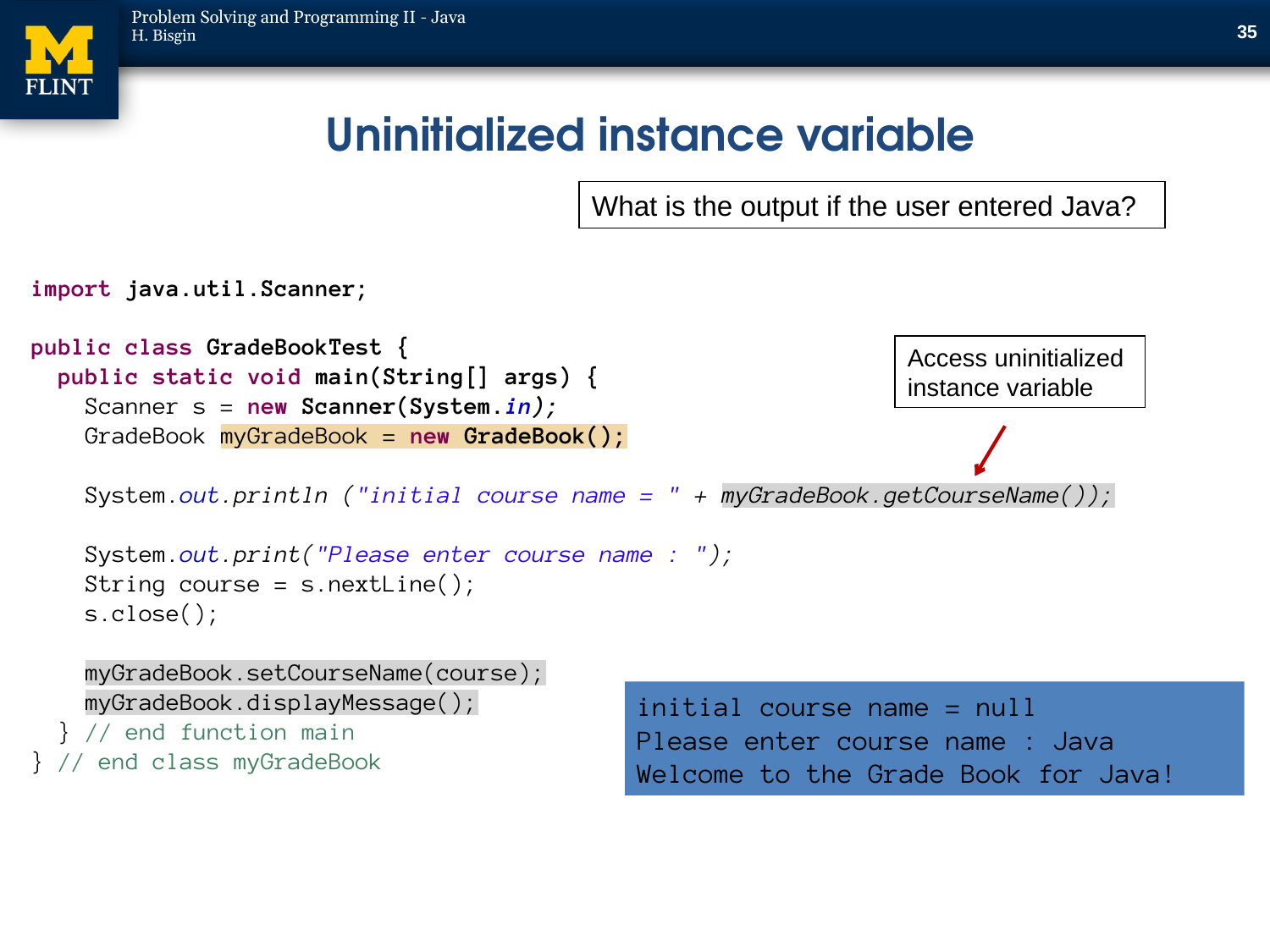

35
# Uninitialized instance variable
What is the output if the user entered Java?
import java.util.Scanner;

public class GradeBookTest {
  public static void main(String[] args) {
    Scanner s = new Scanner(System.in);
    GradeBook myGradeBook = new GradeBook();

    System.out.println ("initial course name = " + myGradeBook.getCourseName());

    System.out.print("Please enter course name : ");
    String course = s.nextLine();
    s.close();

    myGradeBook.setCourseName(course);
    myGradeBook.displayMessage();
  } // end function main
} // end class myGradeBook
Access uninitialized instance variable
initial course name = null
Please enter course name : Java
Welcome to the Grade Book for Java!